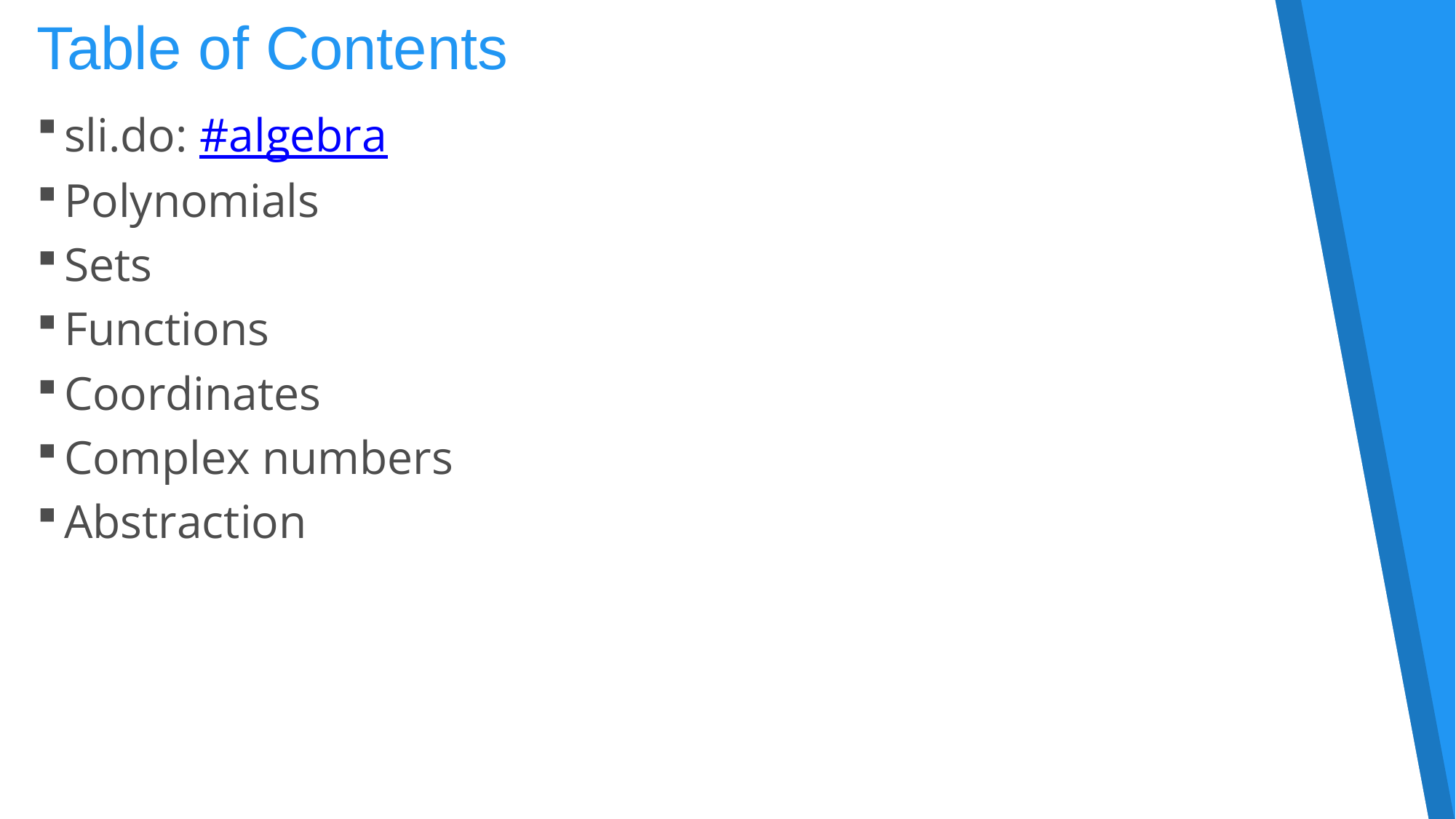

Table of Contents
sli.do: #algebra
Polynomials
Sets
Functions
Coordinates
Complex numbers
Abstraction